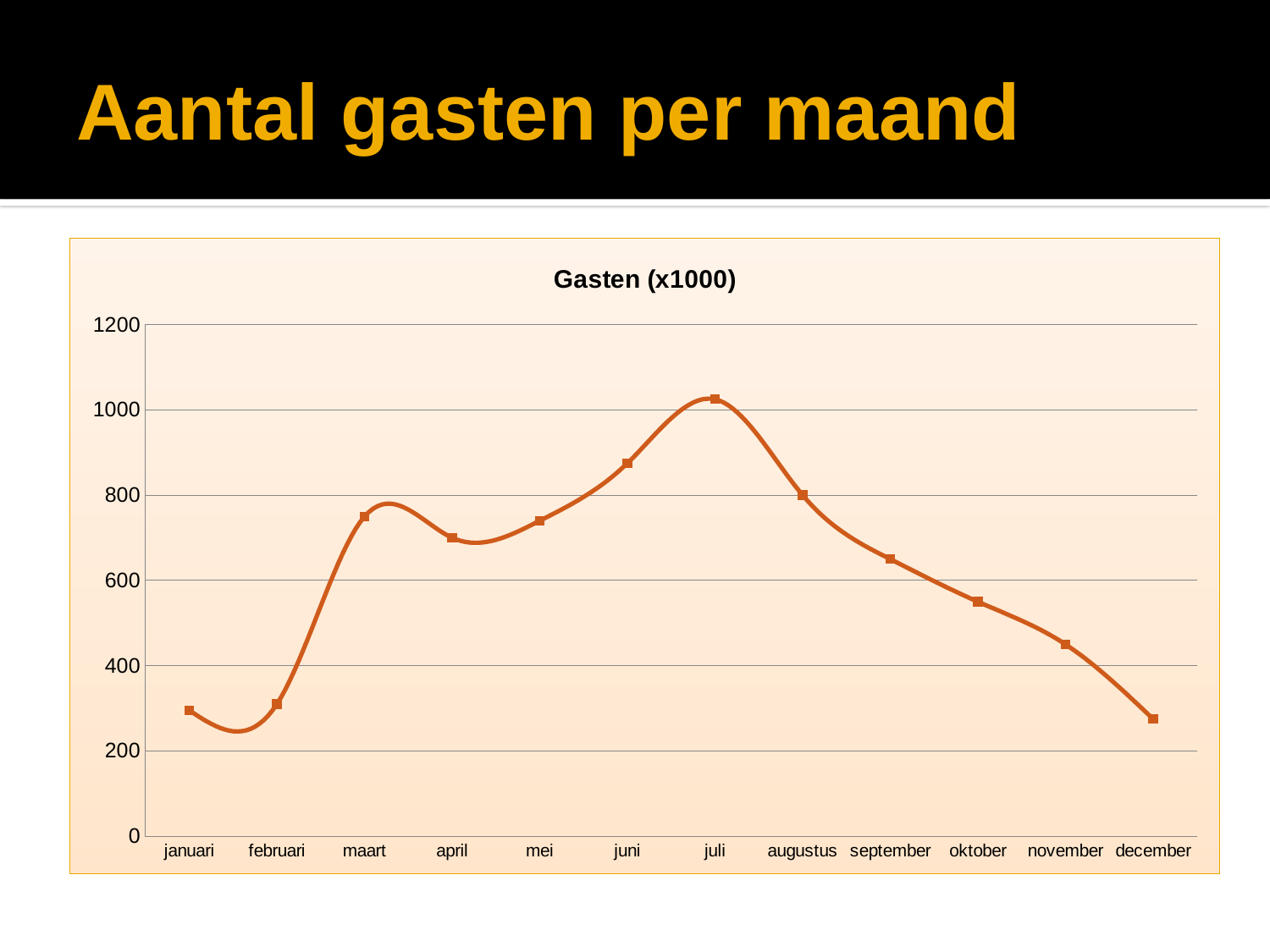

# Aantal gasten per maand

### Chart:

| Category | Gasten (x1000) |
|---|---|
| januari | 295.0 |
| februari | 310.0 |
| maart | 750.0 |
| april | 700.0 |
| mei | 740.0 |
| juni | 875.0 |
| juli | 1025.0 |
| augustus | 800.0 |
| september | 650.0 |
| oktober | 550.0 |
| november | 450.0 |
| december | 275.0 |